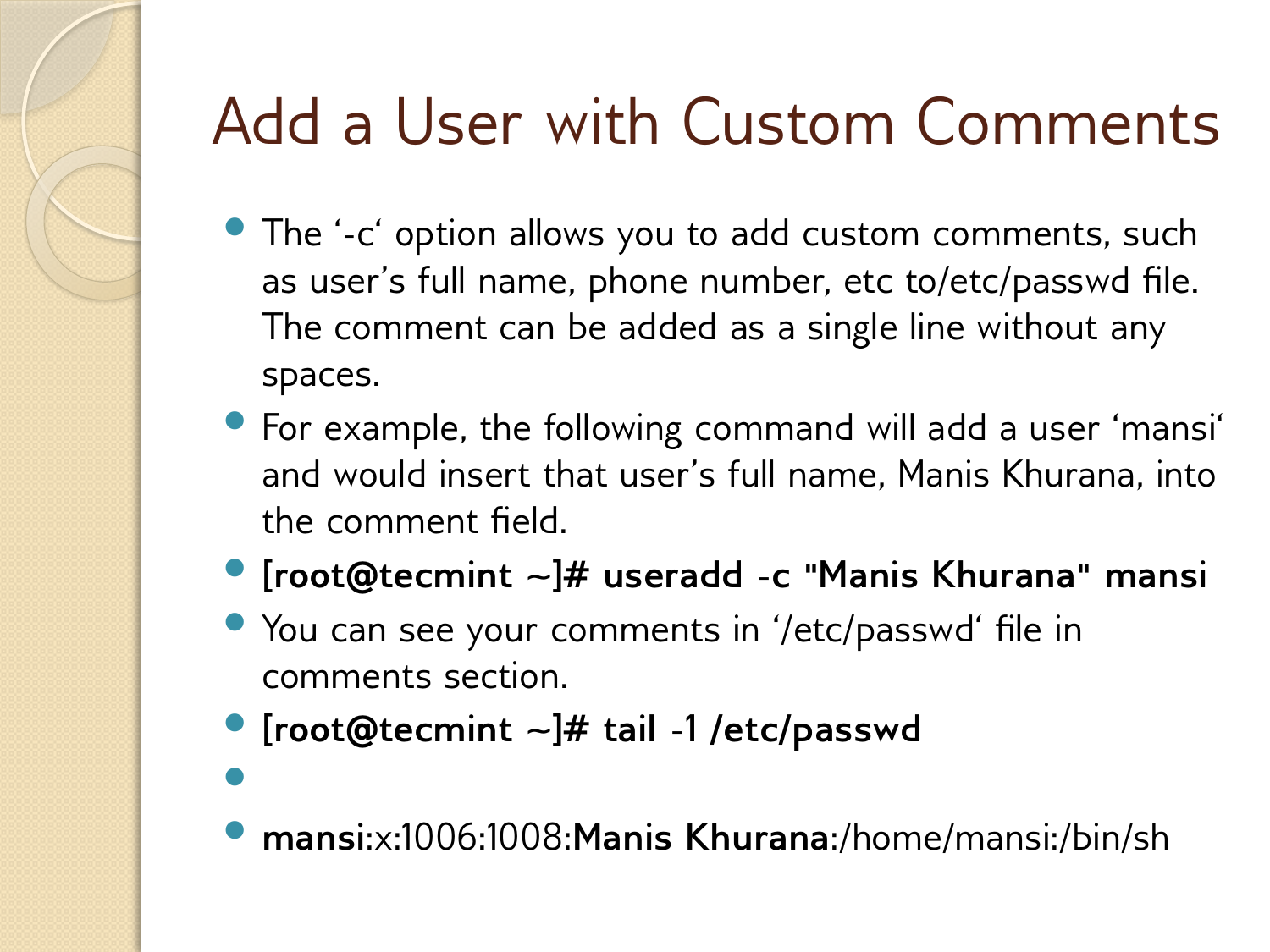

# Add a User with Custom Comments
The ‘-c‘ option allows you to add custom comments, such as user’s full name, phone number, etc to/etc/passwd file. The comment can be added as a single line without any spaces.
For example, the following command will add a user ‘mansi‘ and would insert that user’s full name, Manis Khurana, into the comment field.
[root@tecmint ~]# useradd -c "Manis Khurana" mansi
You can see your comments in ‘/etc/passwd‘ file in comments section.
[root@tecmint ~]# tail -1 /etc/passwd

mansi:x:1006:1008:Manis Khurana:/home/mansi:/bin/sh